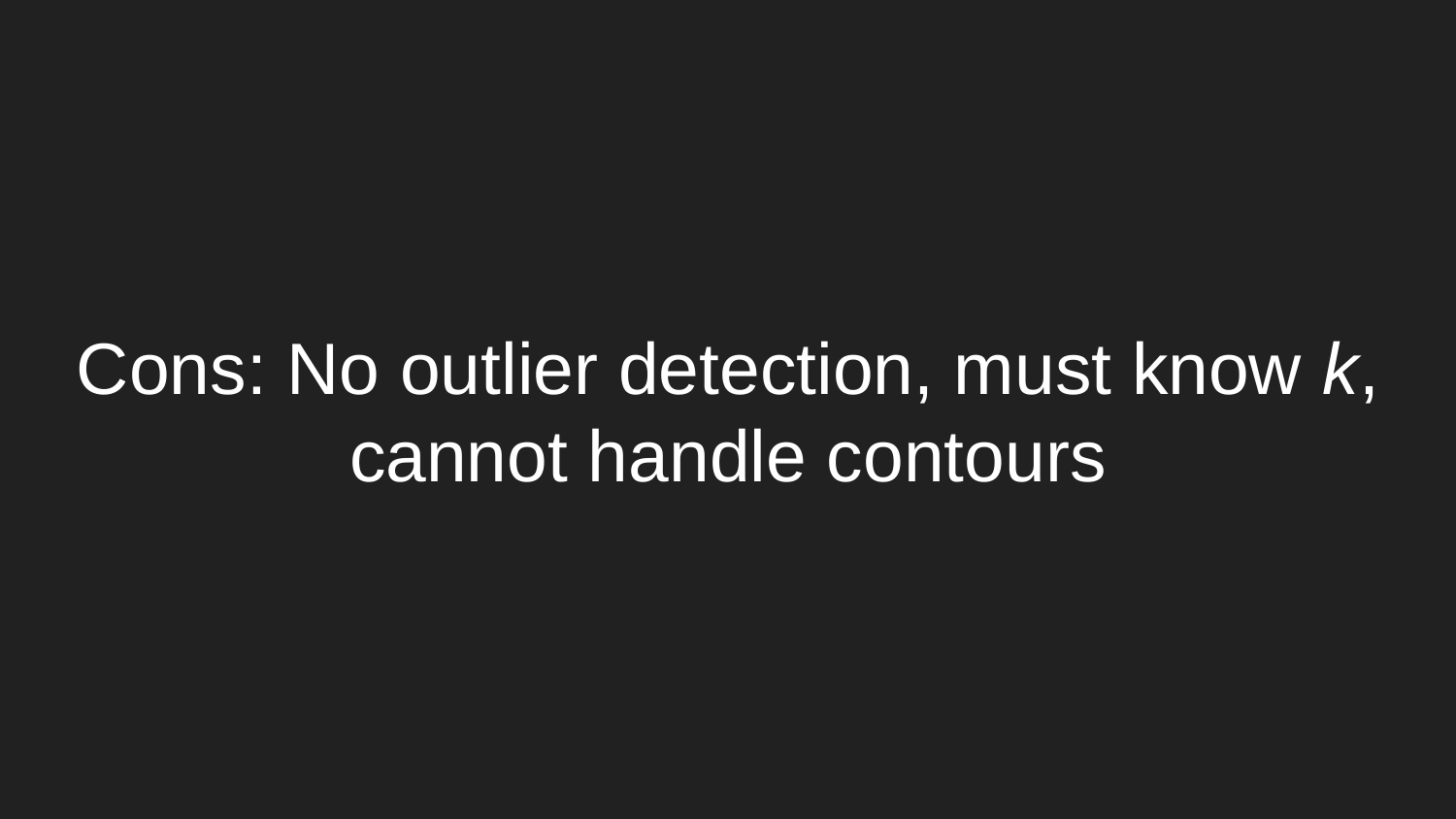

# Cons: No outlier detection, must know k, cannot handle contours